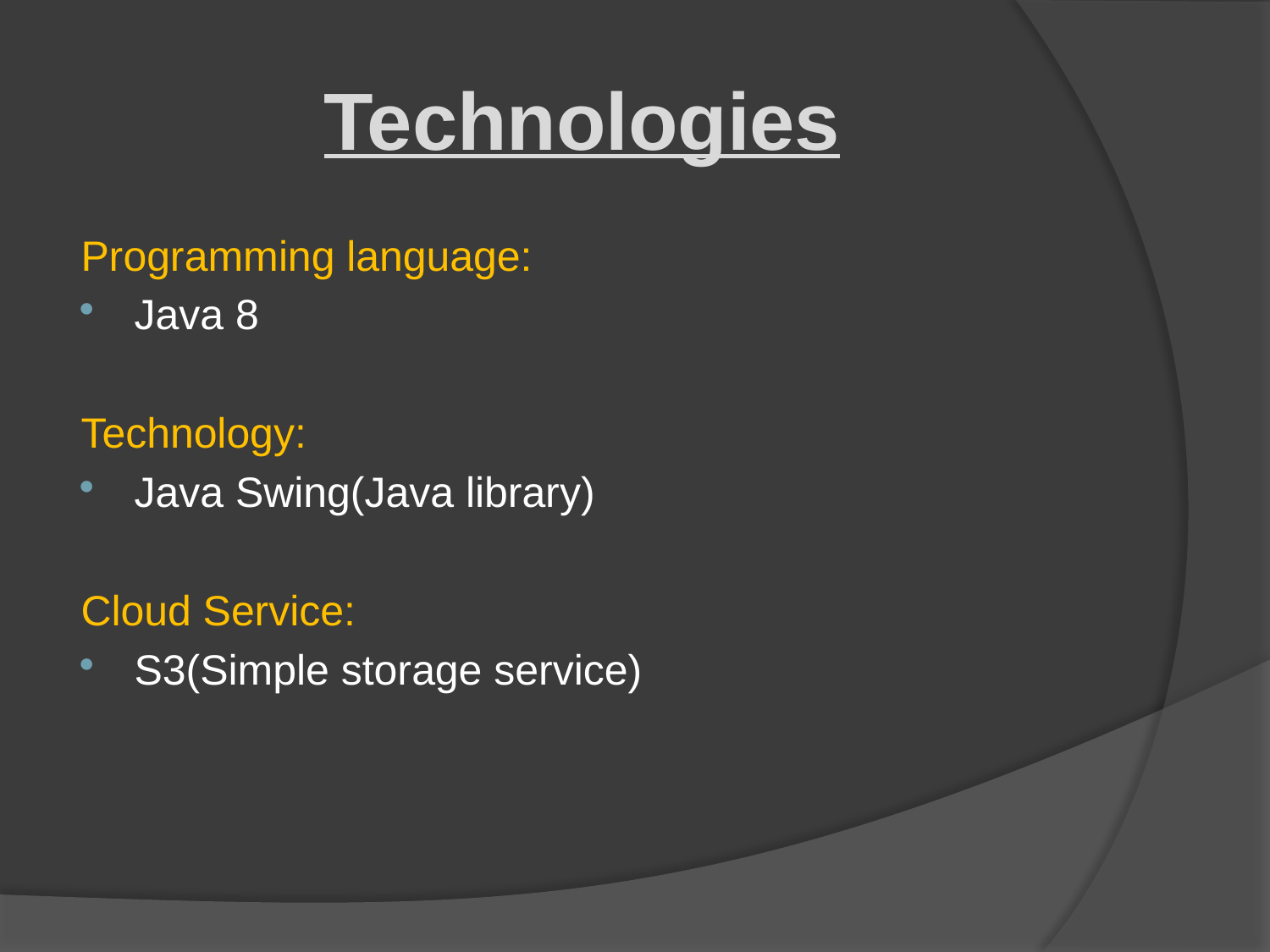

# Technologies
Programming language:
Java 8

Technology:
Java Swing(Java library)

Cloud Service:
S3(Simple storage service)